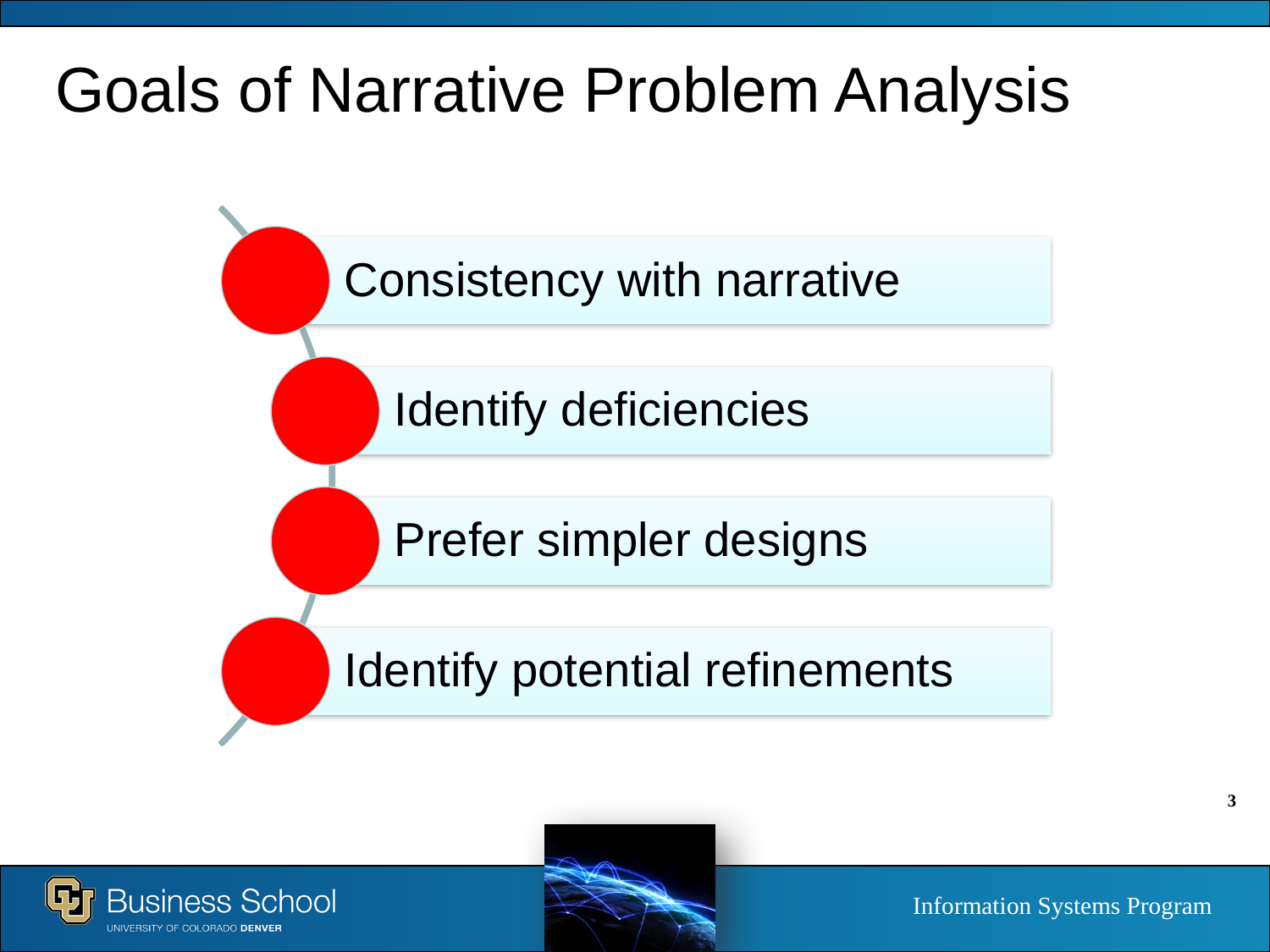

# Goals of Narrative Problem Analysis

Consistency with narrative

Identify deficiencies

Prefer simpler designs

Identify potential refinements